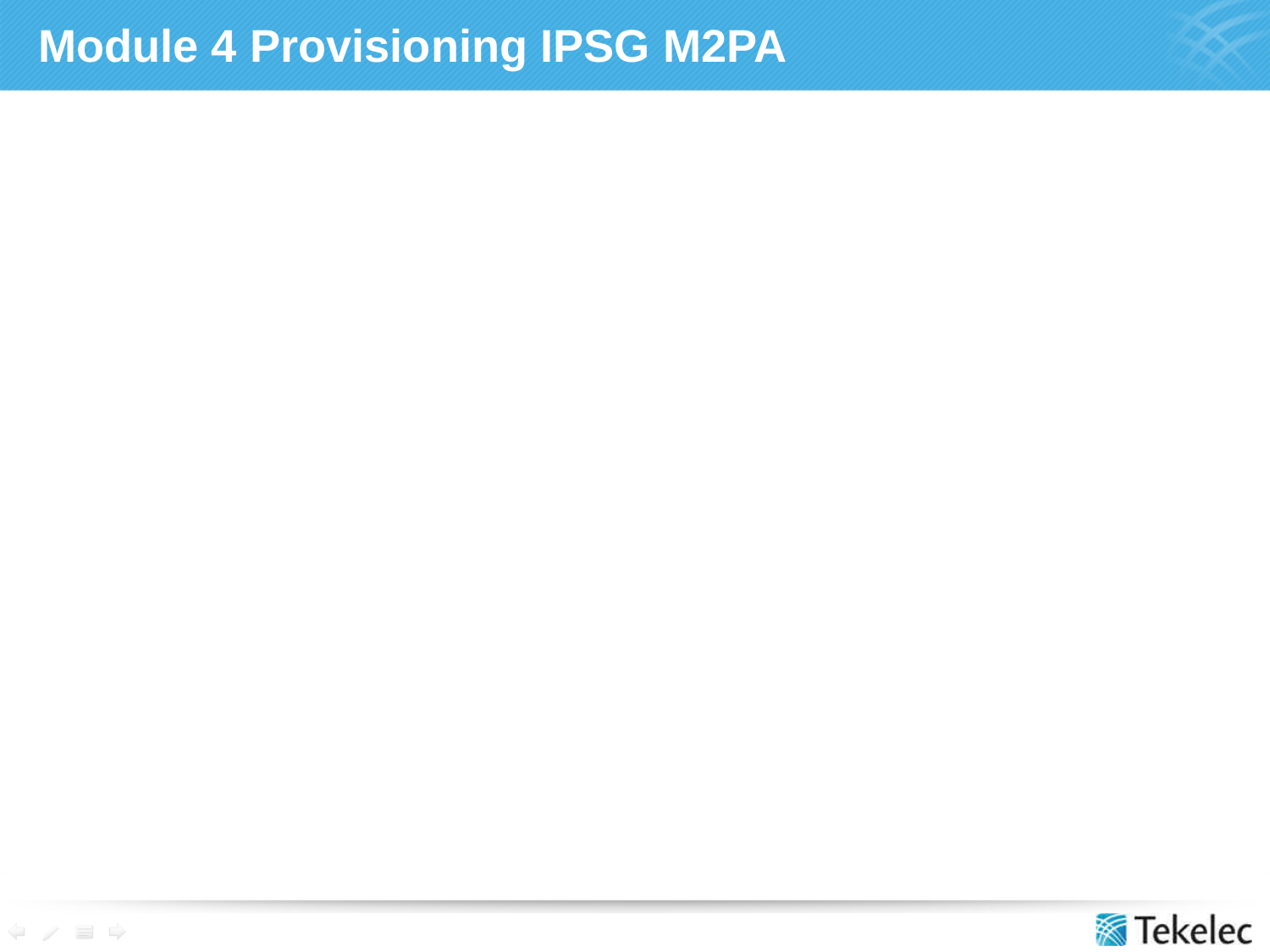

# Module 4 Provisioning IPSG M2PA
After this module, you should be able to:
Provision the following:
IPSG cards
SS7 links, linksets and routes
IP addresses and Ethernet parameters
Default Router (gateway)
IP Host Names
Associations